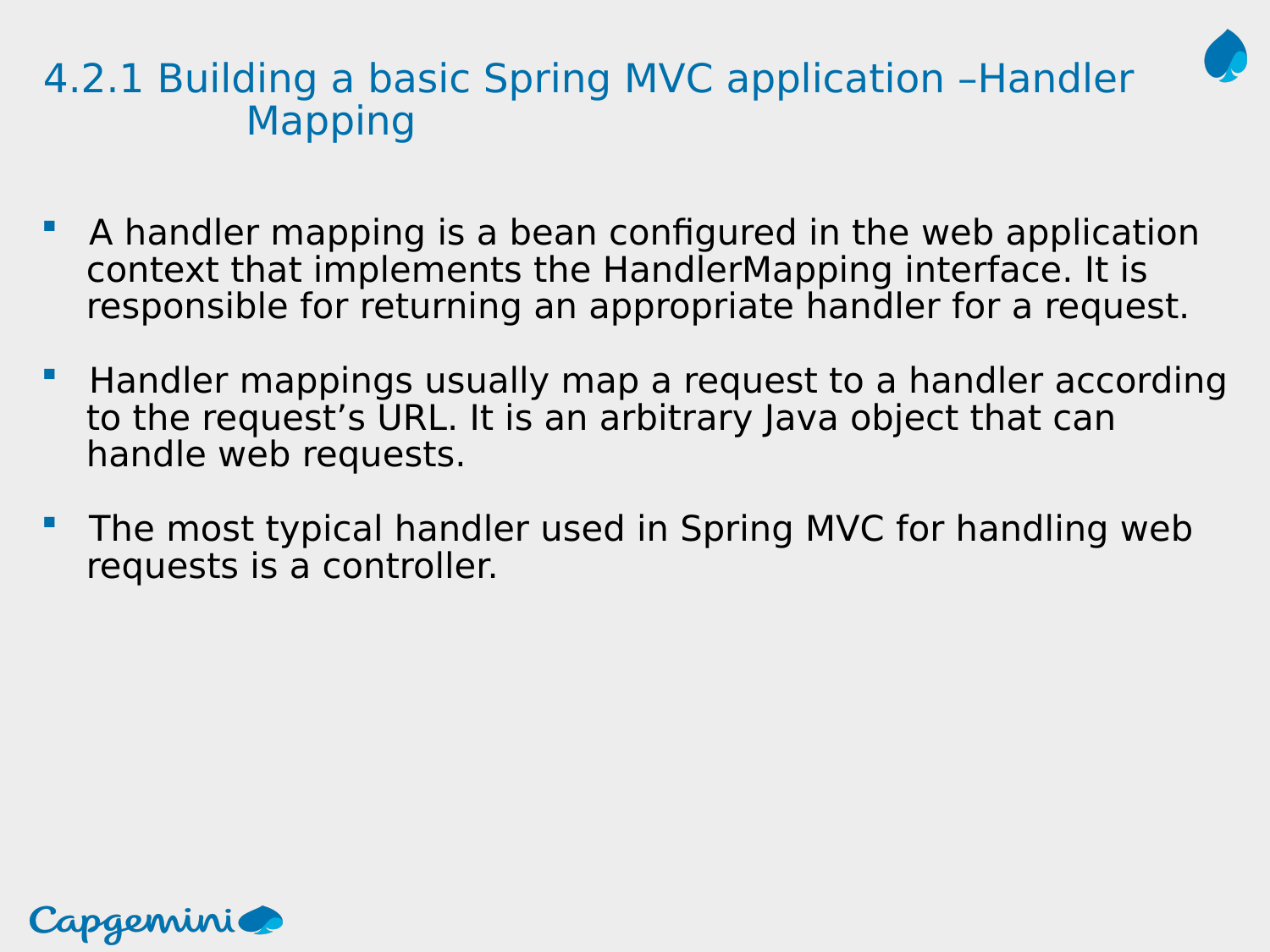

# 4.2.1 Building a basic Spring MVC application –Handler Mapping

A handler mapping is a bean configured in the web application
    context that implements the HandlerMapping interface. It is
    responsible for returning an appropriate handler for a request.

Handler mappings usually map a request to a handler according
    to the request’s URL. It is an arbitrary Java object that can
    handle web requests.

The most typical handler used in Spring MVC for handling web
    requests is a controller.